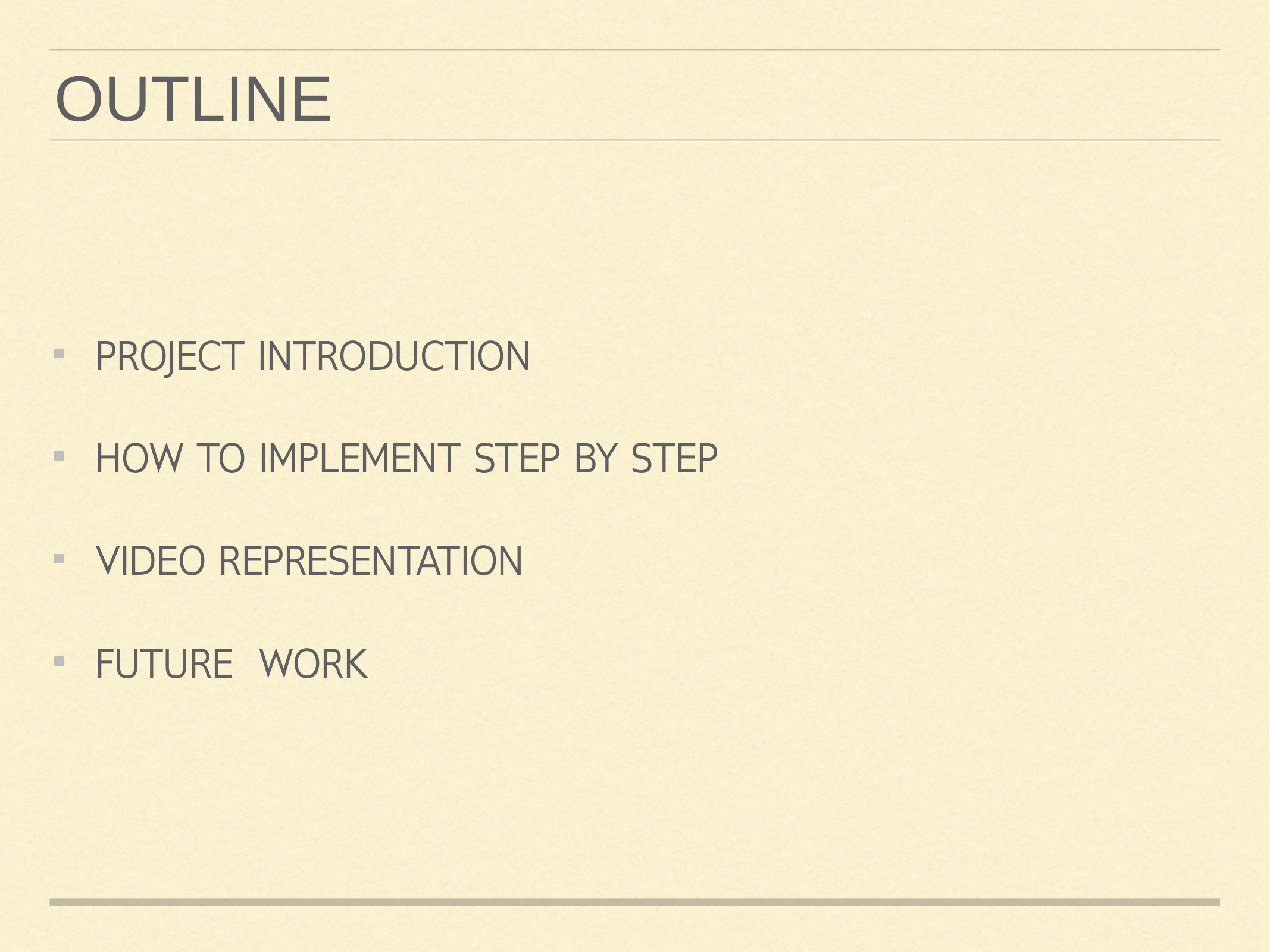

# outline
PROJECT INTRODUCTION
HOW TO IMPLEMENT STEP BY STEP
VIDEO REPRESENTATION
FUTURE  WORK